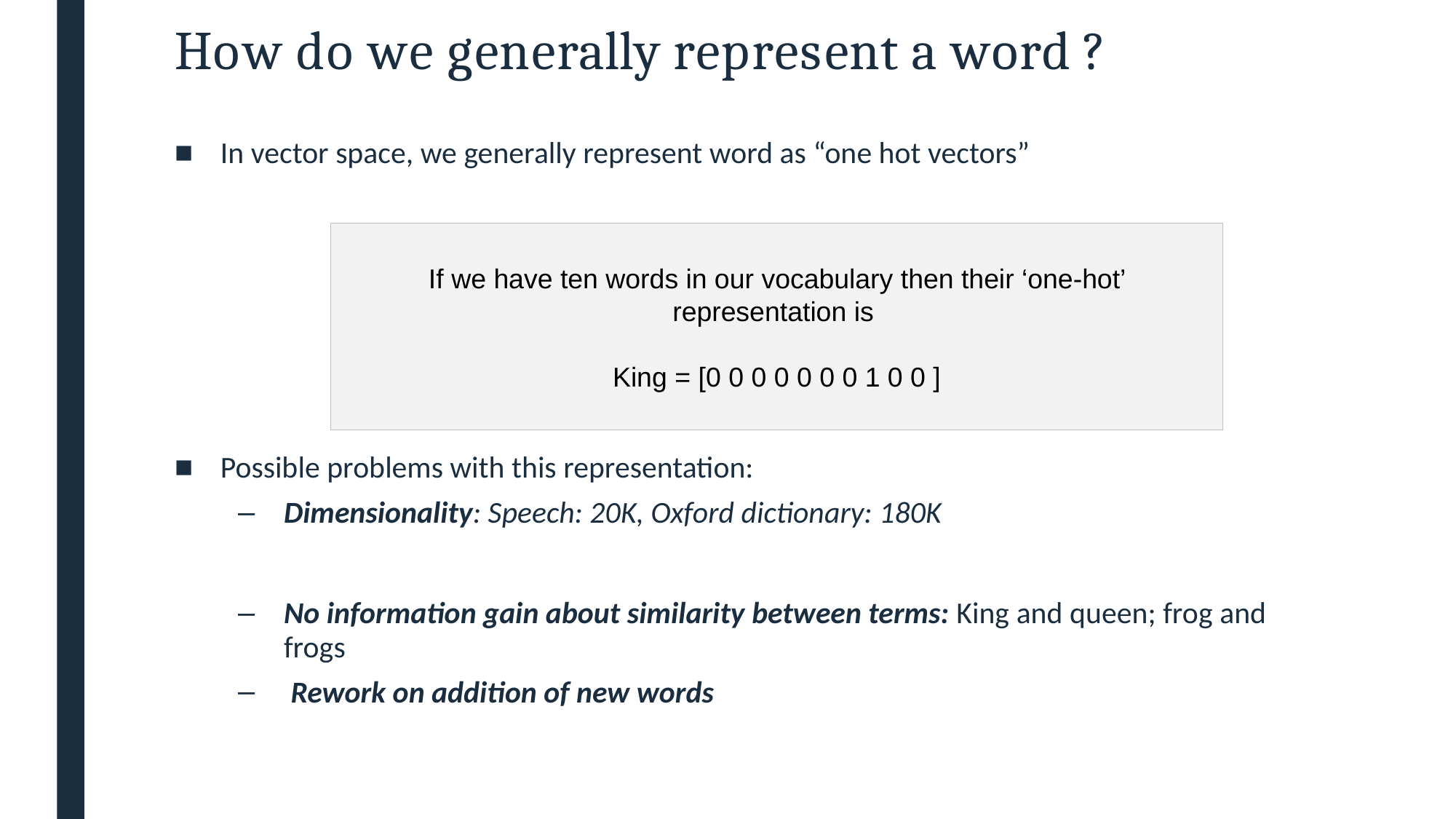

# How do we generally represent a word ?
In vector space, we generally represent word as “one hot vectors”

Possible problems with this representation:
Dimensionality: Speech: 20K, Oxford dictionary: 180K

No information gain about similarity between terms: King and queen; frog and frogs
 Rework on addition of new words

If we have ten words in our vocabulary then their ‘one-hot’ representation is

King = [0 0 0 0 0 0 0 1 0 0 ]